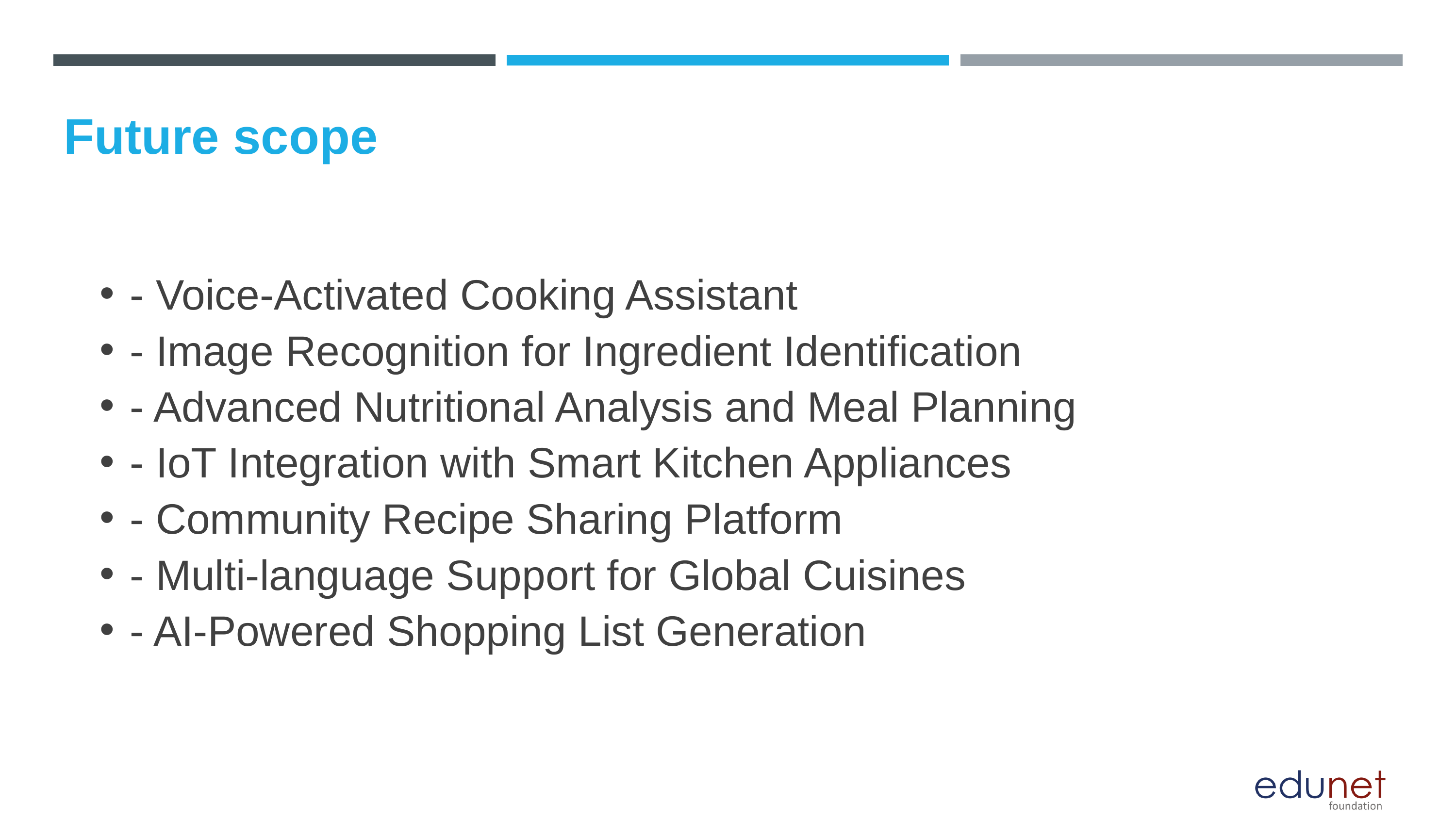

Future scope

- Voice-Activated Cooking Assistant
- Image Recognition for Ingredient Identification
- Advanced Nutritional Analysis and Meal Planning
- IoT Integration with Smart Kitchen Appliances
- Community Recipe Sharing Platform
- Multi-language Support for Global Cuisines
- AI-Powered Shopping List Generation